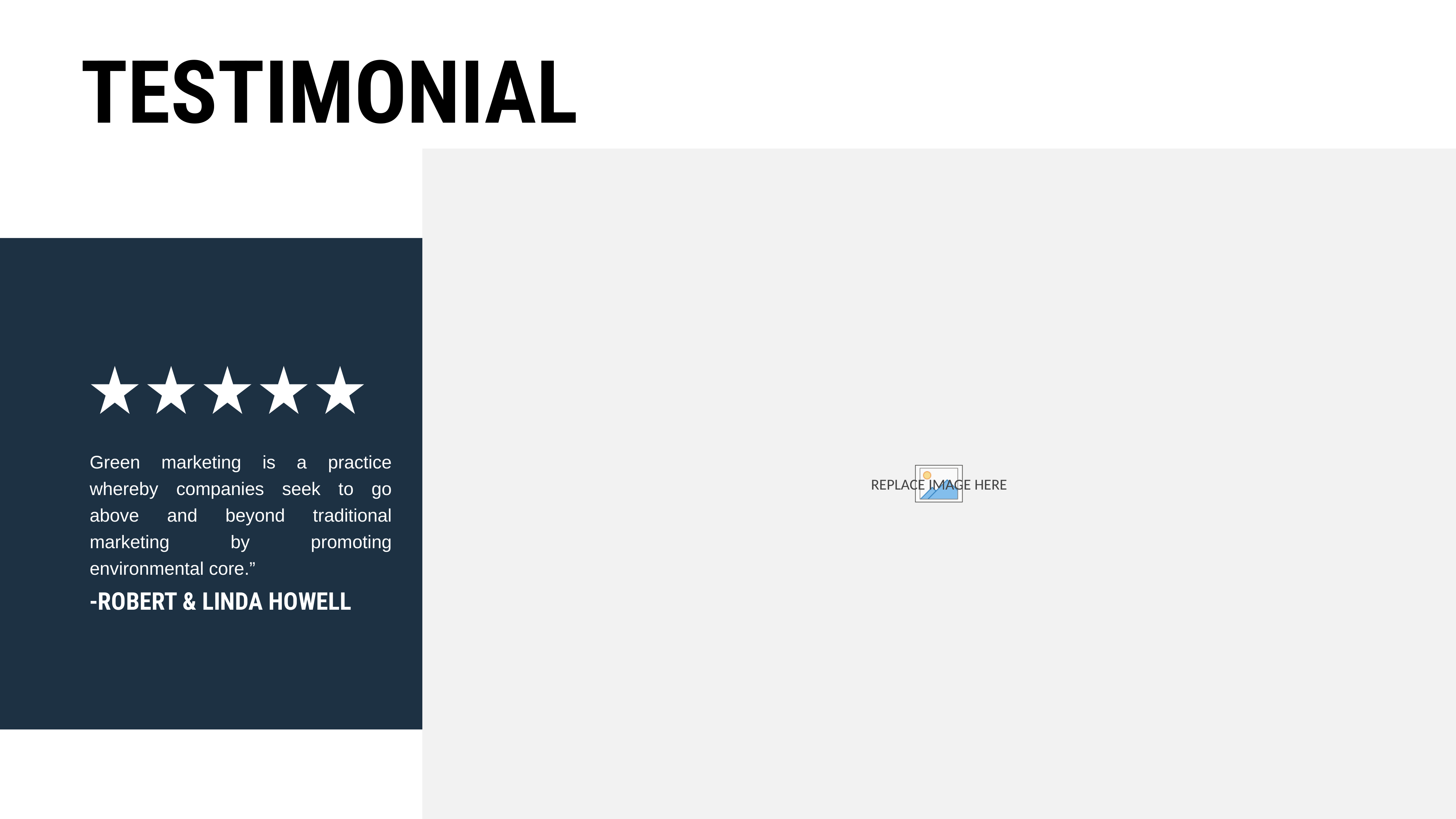

TESTIMONIAL

Green marketing is a practice whereby companies seek to go above and beyond traditional marketing by promoting environmental core.”
-ROBERT & LINDA HOWELL